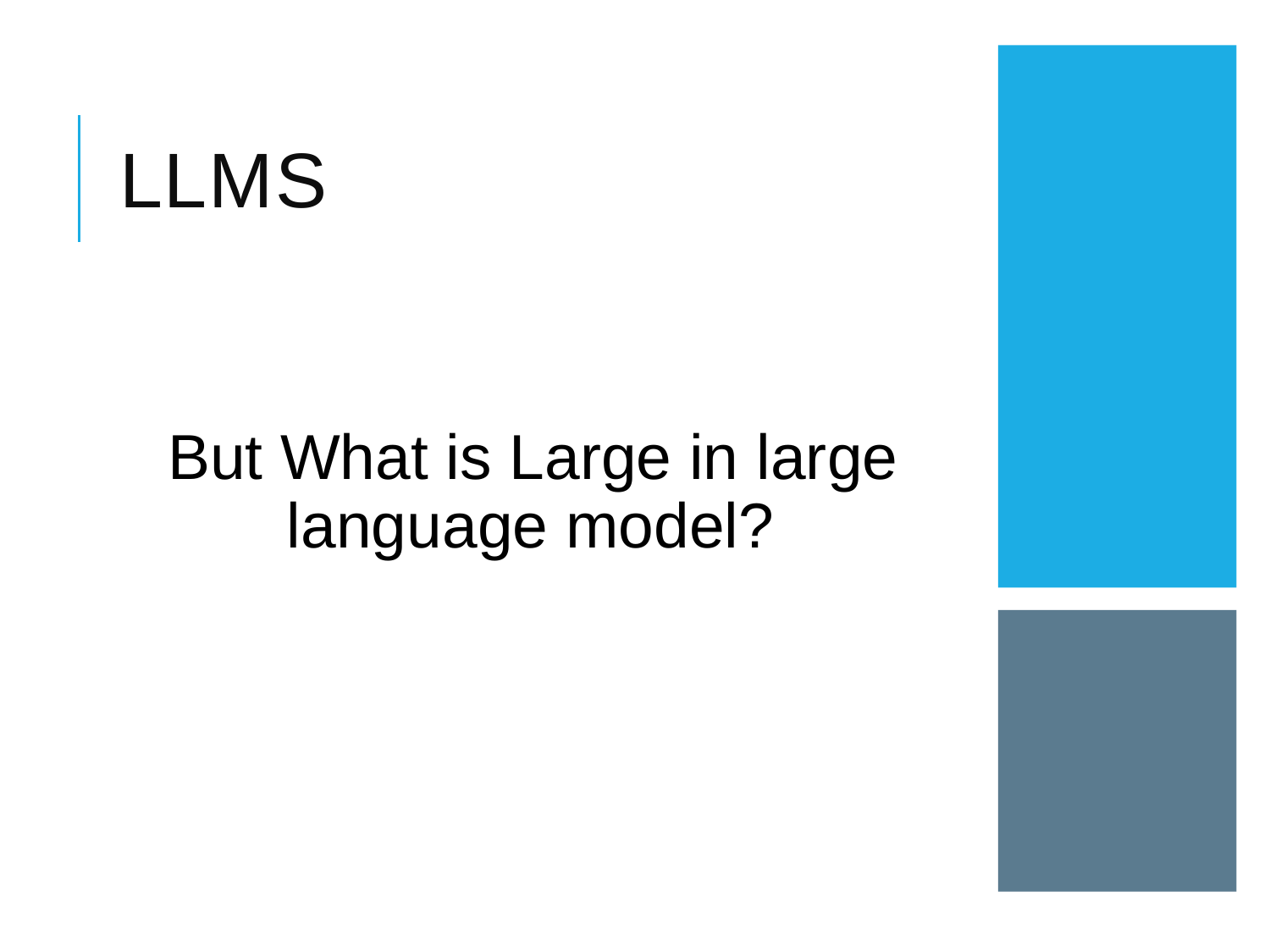

# LLMs

But What is Large in large language model?